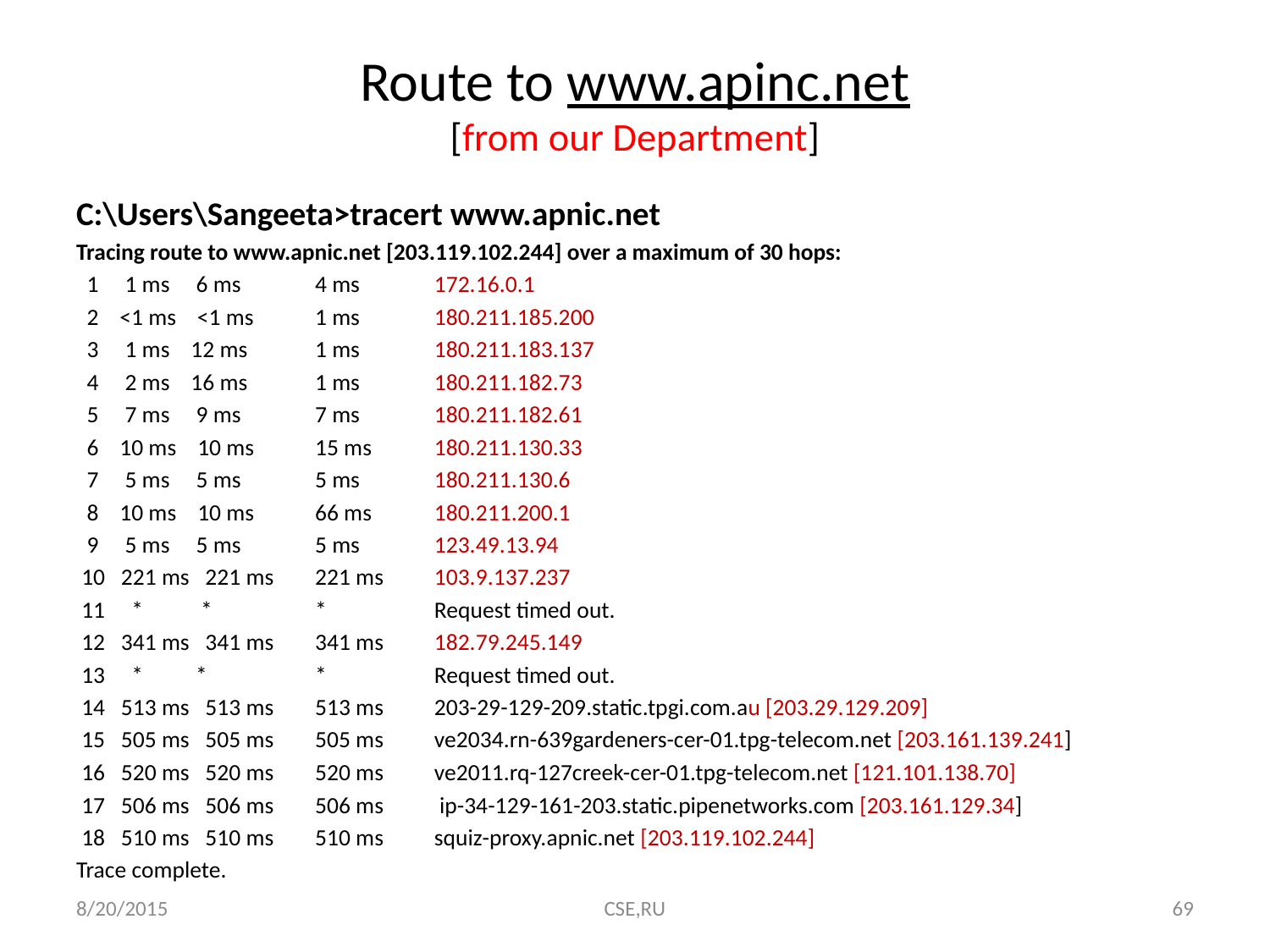

# Route to www.apinc.net [from our Department]
C:\Users\Sangeeta>tracert www.apnic.net
Tracing route to www.apnic.net [203.119.102.244] over a maximum of 30 hops:
  1     1 ms     6 ms     	4 ms  	172.16.0.1
  2    <1 ms    <1 ms     	1 ms  	180.211.185.200
  3     1 ms    12 ms     	1 ms  	180.211.183.137
  4     2 ms    16 ms     	1 ms  	180.211.182.73
  5     7 ms     9 ms     	7 ms  	180.211.182.61
  6    10 ms    10 ms    	15 ms  	180.211.130.33
  7     5 ms     5 ms     	5 ms  	180.211.130.6
  8    10 ms    10 ms    	66 ms  	180.211.200.1
  9     5 ms     5 ms     	5 ms  	123.49.13.94
 10   221 ms   221 ms   	221 ms  	103.9.137.237
 11     *       	 *        	*     	Request timed out.
 12   341 ms   341 ms   	341 ms 	182.79.245.149
 13     *        	*        	*     	Request timed out.
 14   513 ms   513 ms   	513 ms 	203-29-129-209.static.tpgi.com.au [203.29.129.209]
 15   505 ms   505 ms   	505 ms  	ve2034.rn-639gardeners-cer-01.tpg-telecom.net [203.161.139.241]
 16   520 ms   520 ms   	520 ms  	ve2011.rq-127creek-cer-01.tpg-telecom.net [121.101.138.70]
 17   506 ms   506 ms   	506 ms 	 ip-34-129-161-203.static.pipenetworks.com [203.161.129.34]
 18   510 ms   510 ms   	510 ms  	squiz-proxy.apnic.net [203.119.102.244]
Trace complete.
8/20/2015
CSE,RU
69